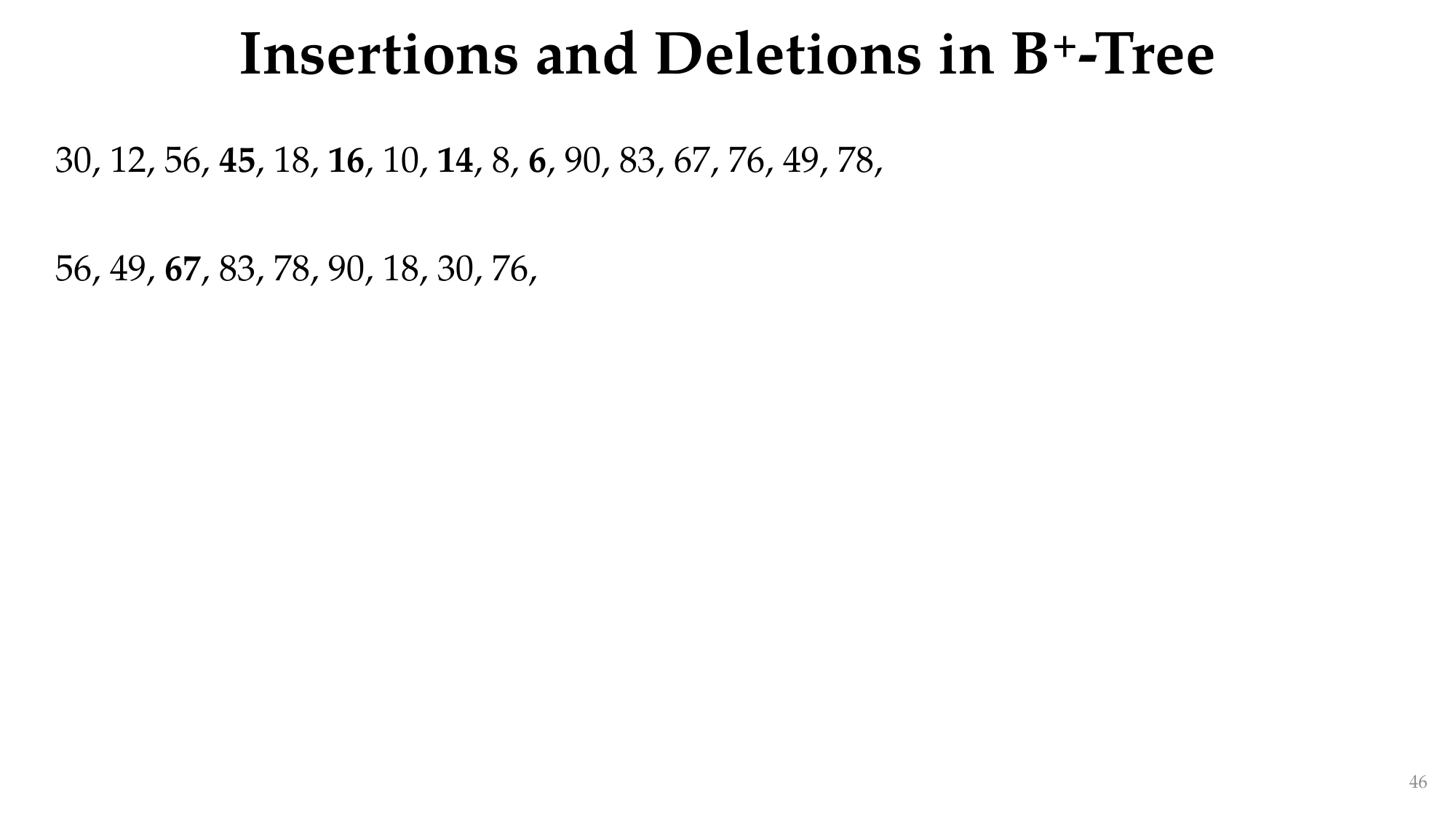

# Insertions and Deletions in B+-Tree
30, 12, 56, 45, 18, 16, 10, 14, 8, 6, 90, 83, 67, 76, 49, 78,

56, 49, 67, 83, 78, 90, 18, 30, 76,

46